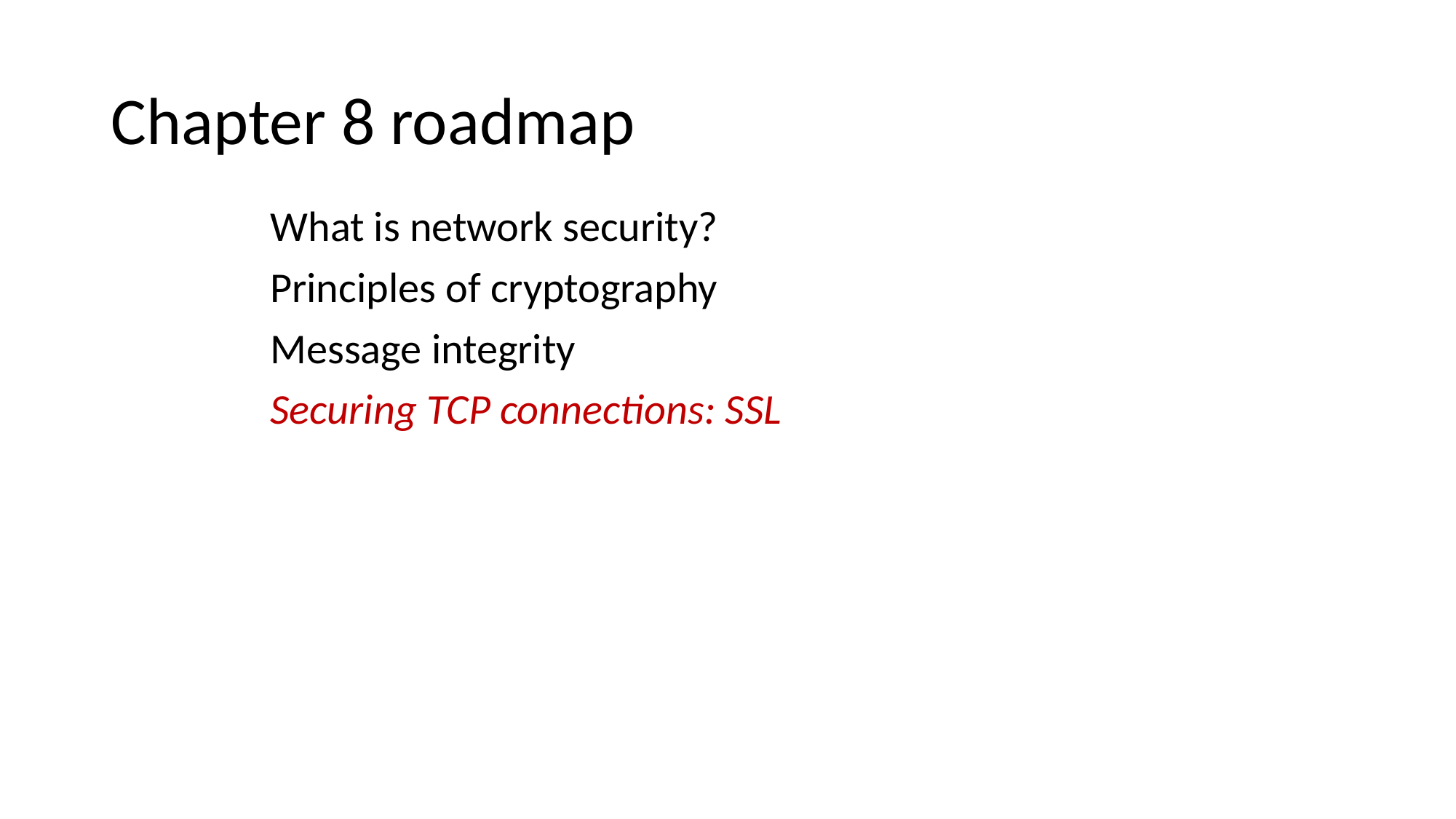

# Chapter 8 roadmap
What is network security?
Principles of cryptography
Message integrity
Securing TCP connections: SSL